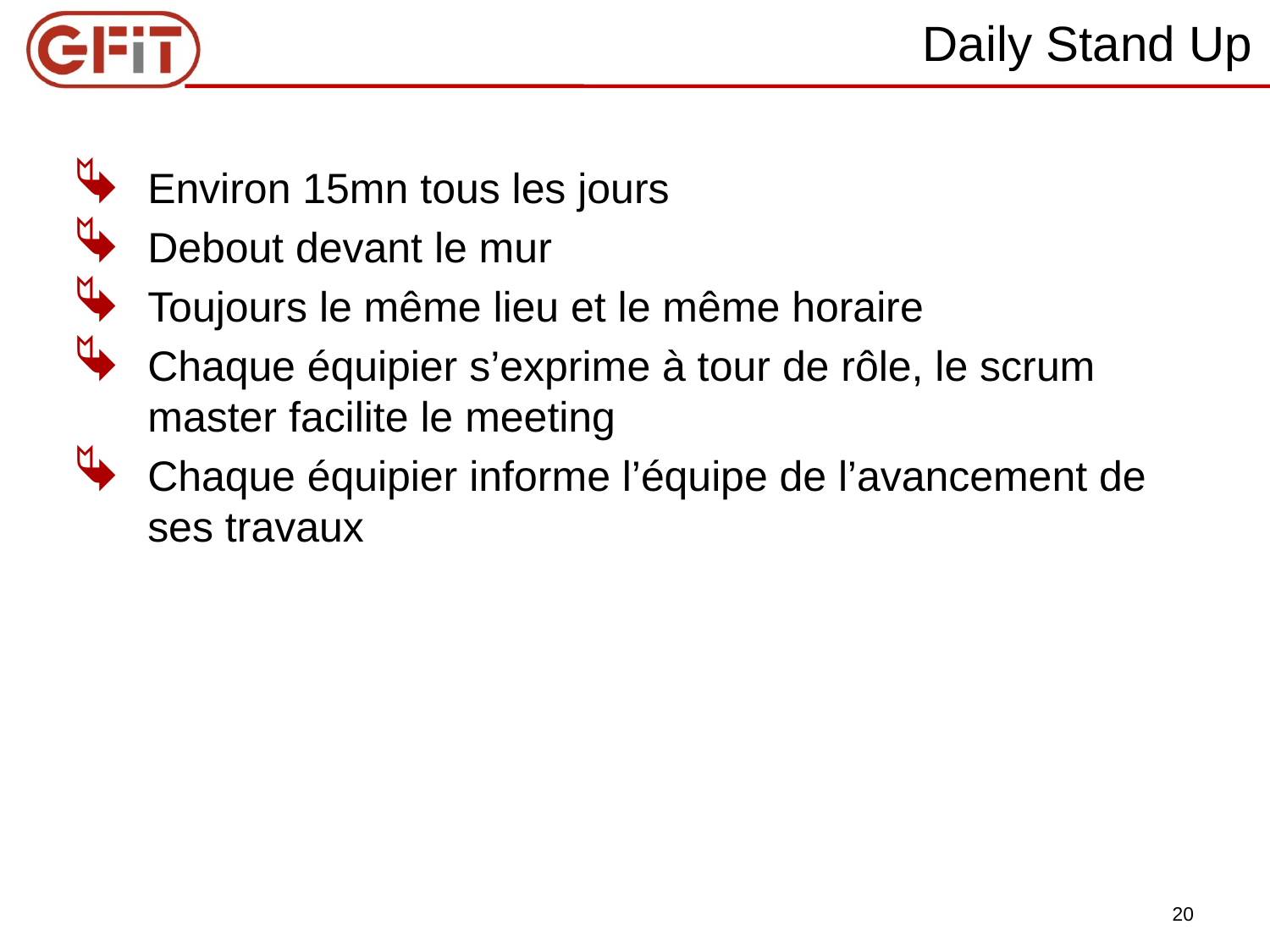

# Daily Stand Up
Environ 15mn tous les jours
Debout devant le mur
Toujours le même lieu et le même horaire
Chaque équipier s’exprime à tour de rôle, le scrum master facilite le meeting
Chaque équipier informe l’équipe de l’avancement de ses travaux
20